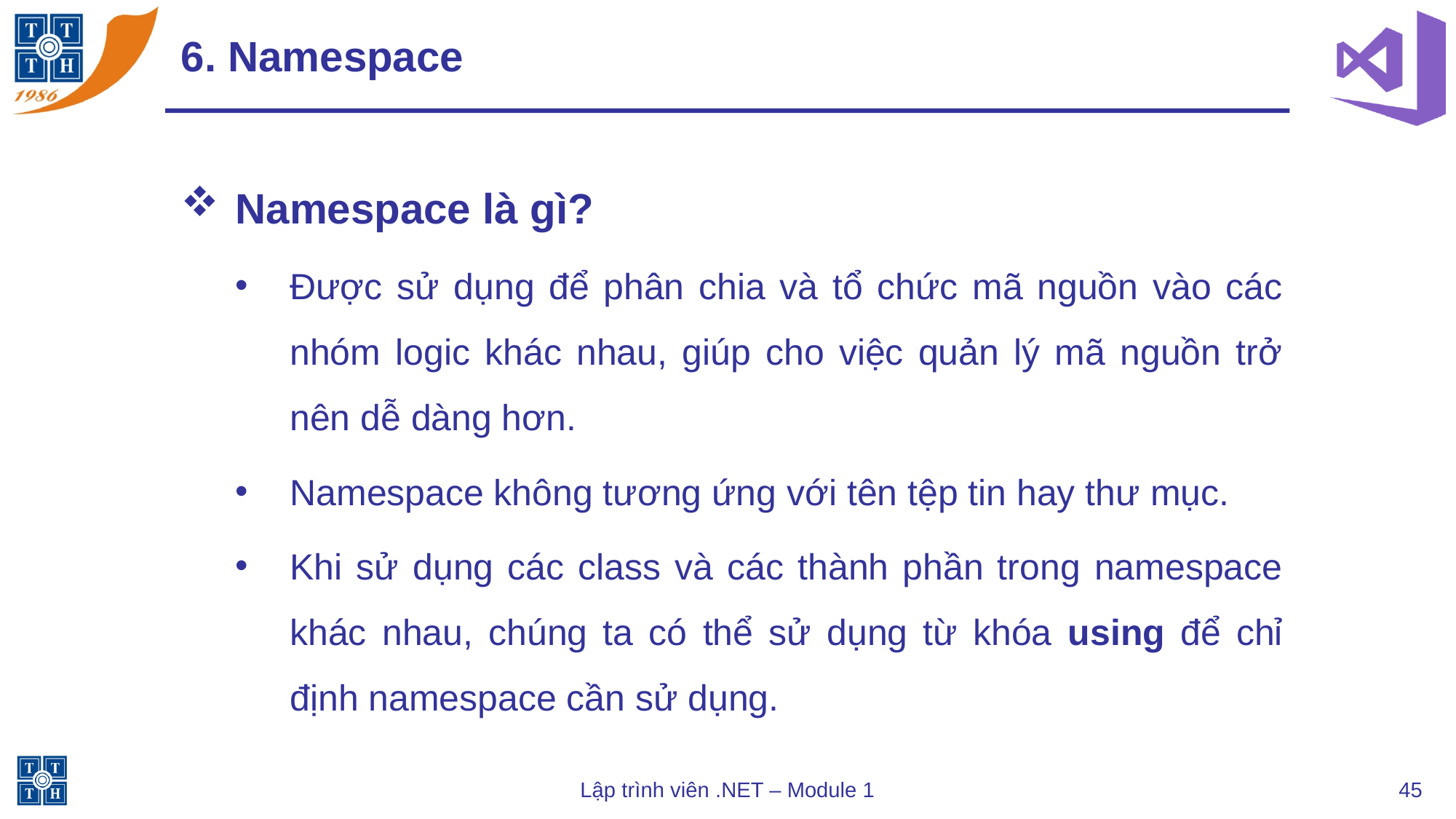

# 6. Namespace
Namespace là gì?
Được sử dụng để phân chia và tổ chức mã nguồn vào các nhóm logic khác nhau, giúp cho việc quản lý mã nguồn trở nên dễ dàng hơn.
Namespace không tương ứng với tên tệp tin hay thư mục.
Khi sử dụng các class và các thành phần trong namespace khác nhau, chúng ta có thể sử dụng từ khóa using để chỉ định namespace cần sử dụng.